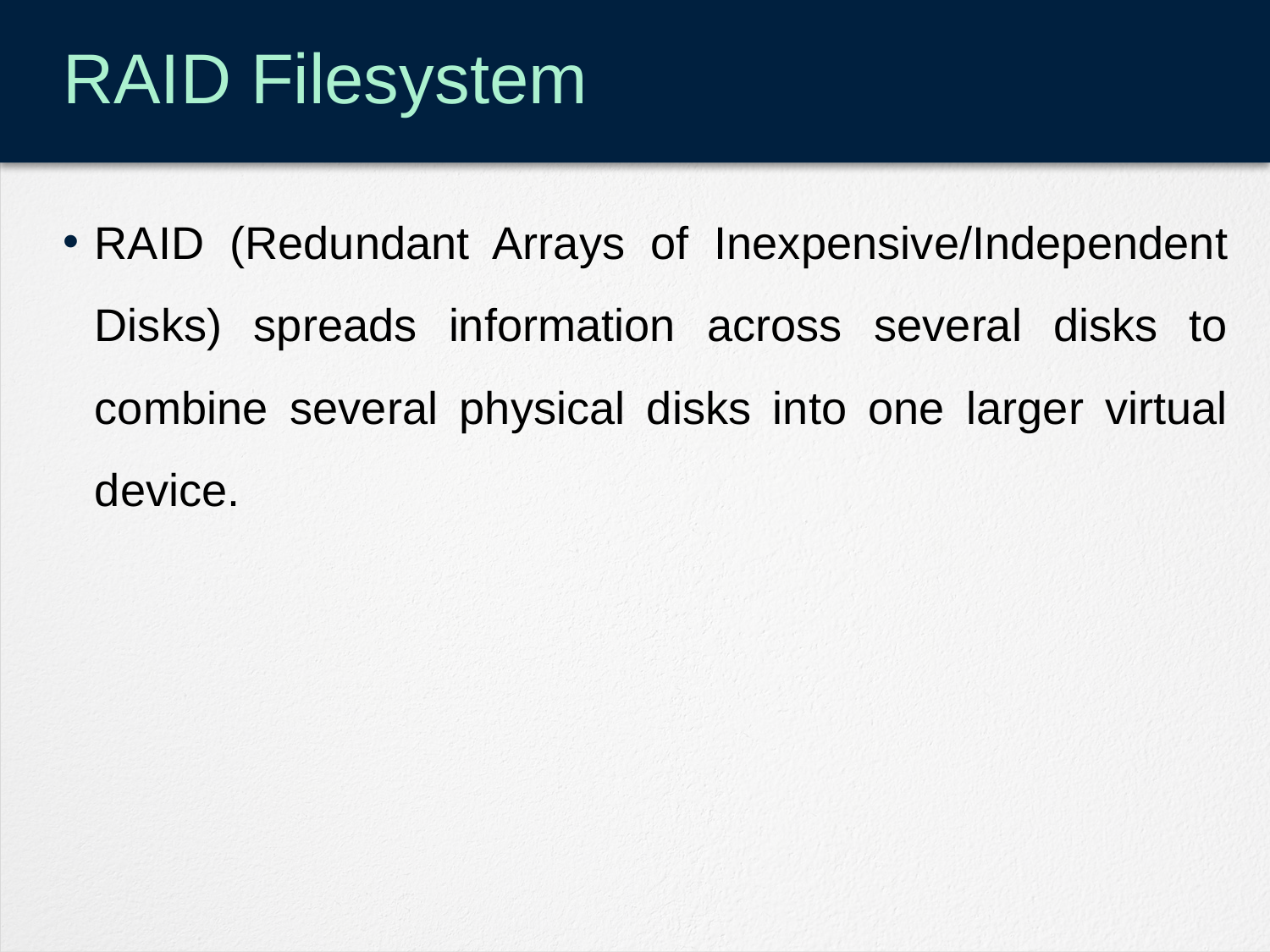

# RAID Filesystem
RAID (Redundant Arrays of Inexpensive/Independent Disks) spreads information across several disks to combine several physical disks into one larger virtual device.